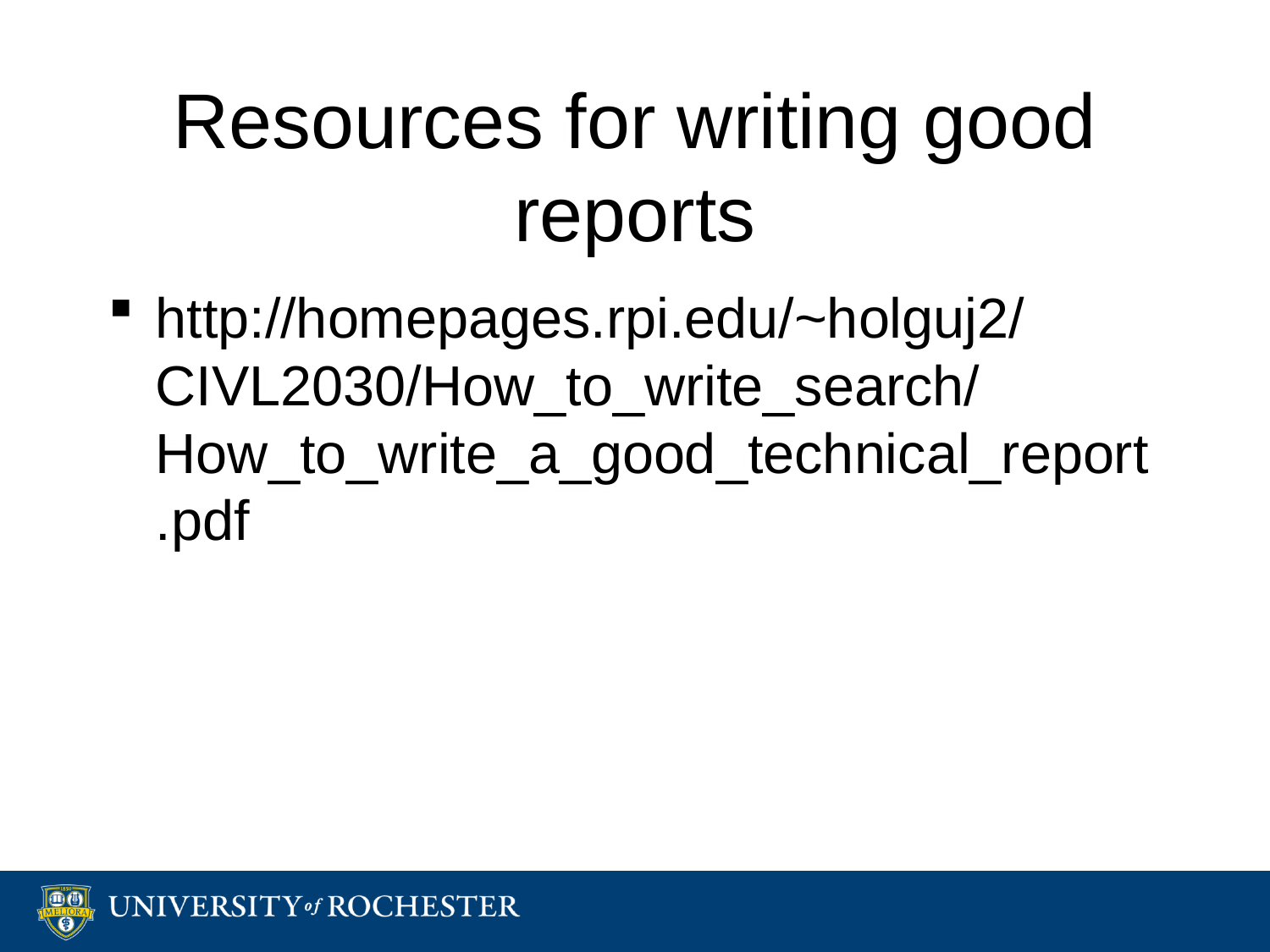

# Resources for writing good reports
http://homepages.rpi.edu/~holguj2/CIVL2030/How_to_write_search/How_to_write_a_good_technical_report.pdf